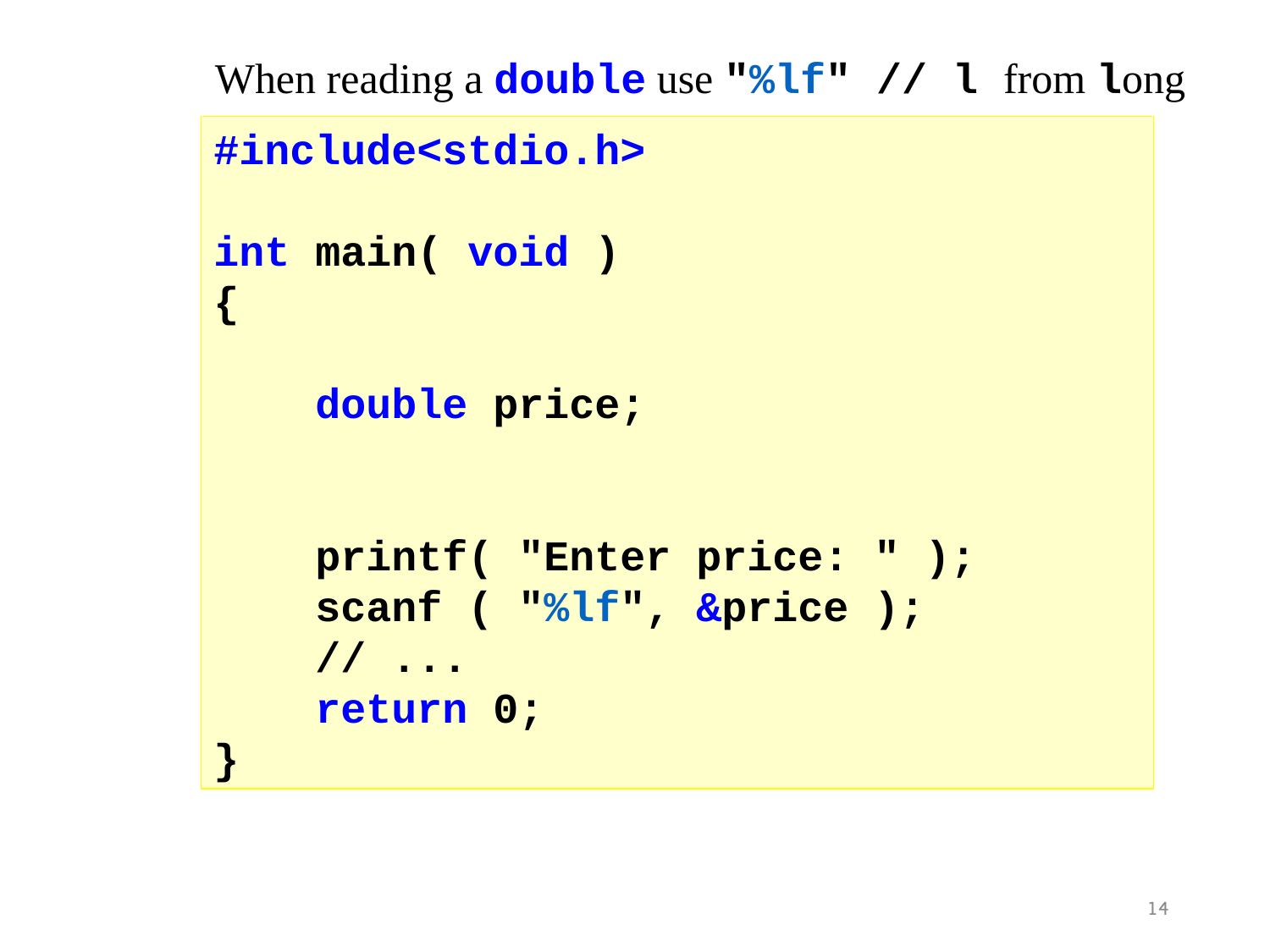

When reading a double use "%lf" // l from long
#include<stdio.h>

int main( void )
{

    double price;

    printf( "Enter price: " );
    scanf ( "%lf", &price );
    // ...
    return 0;
}
14